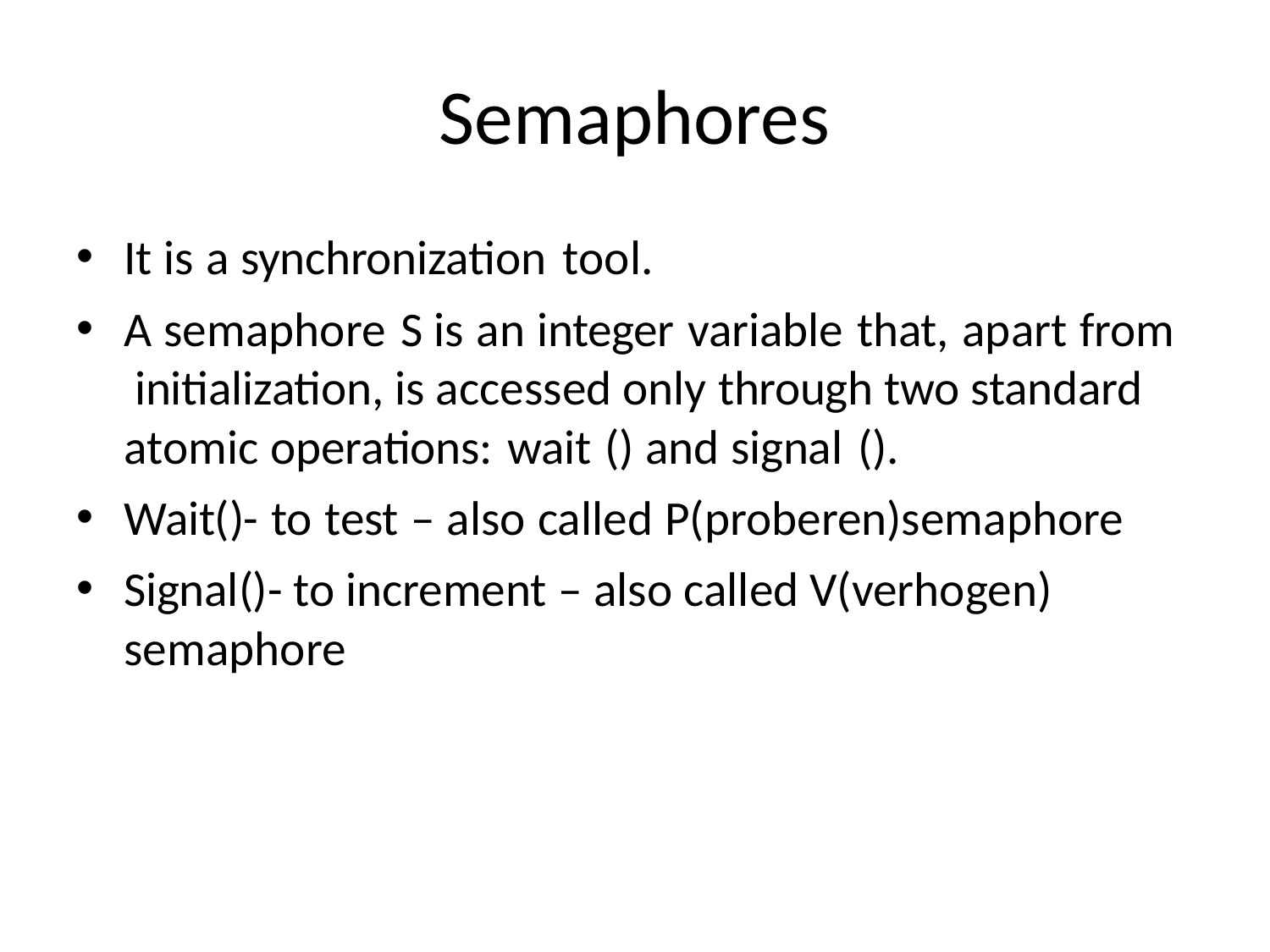

# Semaphores
It is a synchronization tool.
A semaphore S is an integer variable that, apart from  initialization, is accessed only through two standard  atomic operations: wait () and signal ().
Wait()- to test – also called P(proberen)semaphore
Signal()- to increment – also called V(verhogen)  semaphore